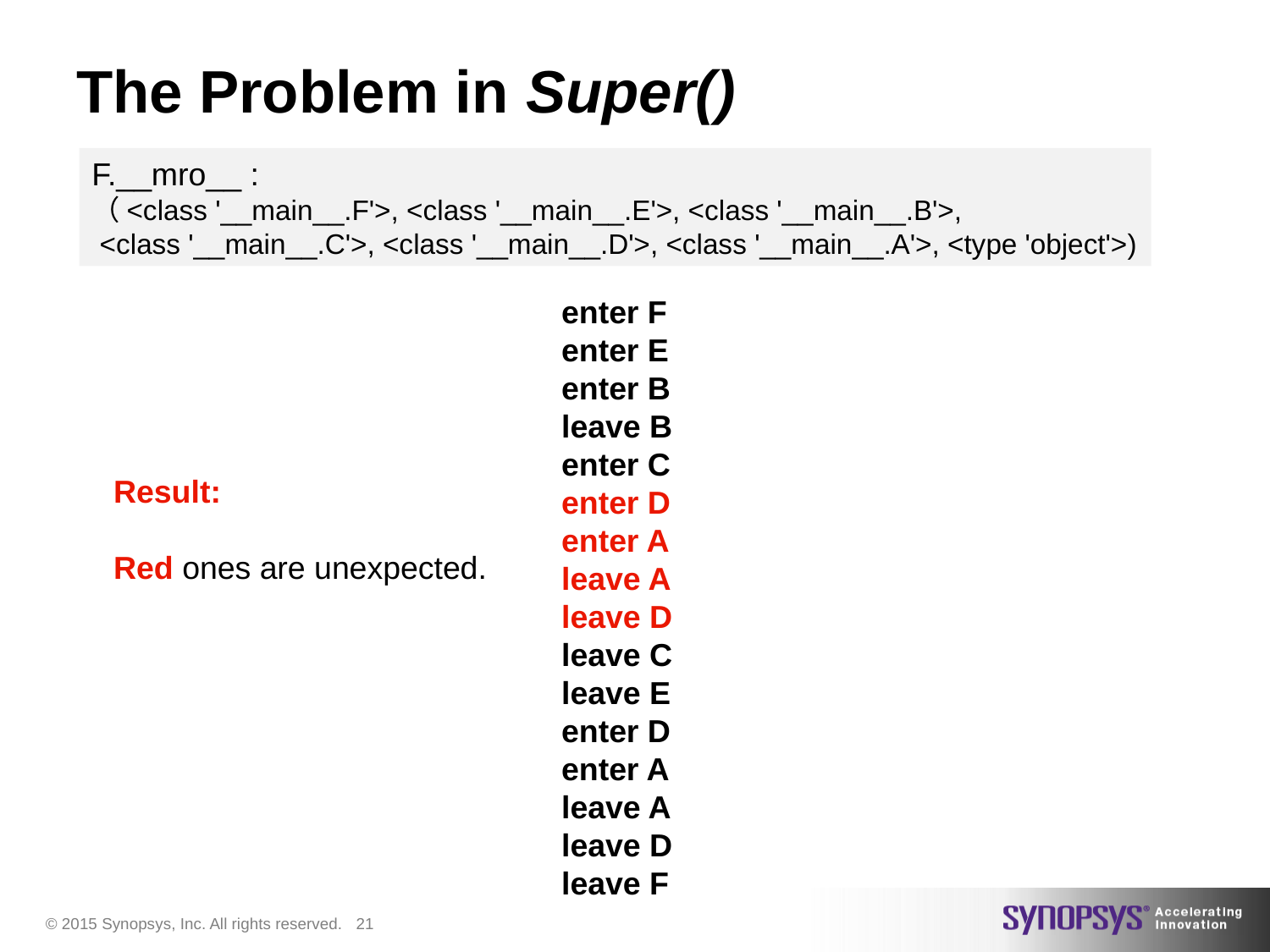

# The Problem in Super()
F.__mro__ :
（<class '__main__.F'>, <class '__main__.E'>, <class '__main__.B'>,
 <class '__main__.C'>, <class '__main__.D'>, <class '__main__.A'>, <type 'object'>)
enter F
enter E
enter B
leave B
enter C
enter D
enter A
leave A
leave D
leave C
leave E
enter D
enter A
leave A
leave D
leave F

Result:

Red ones are unexpected.